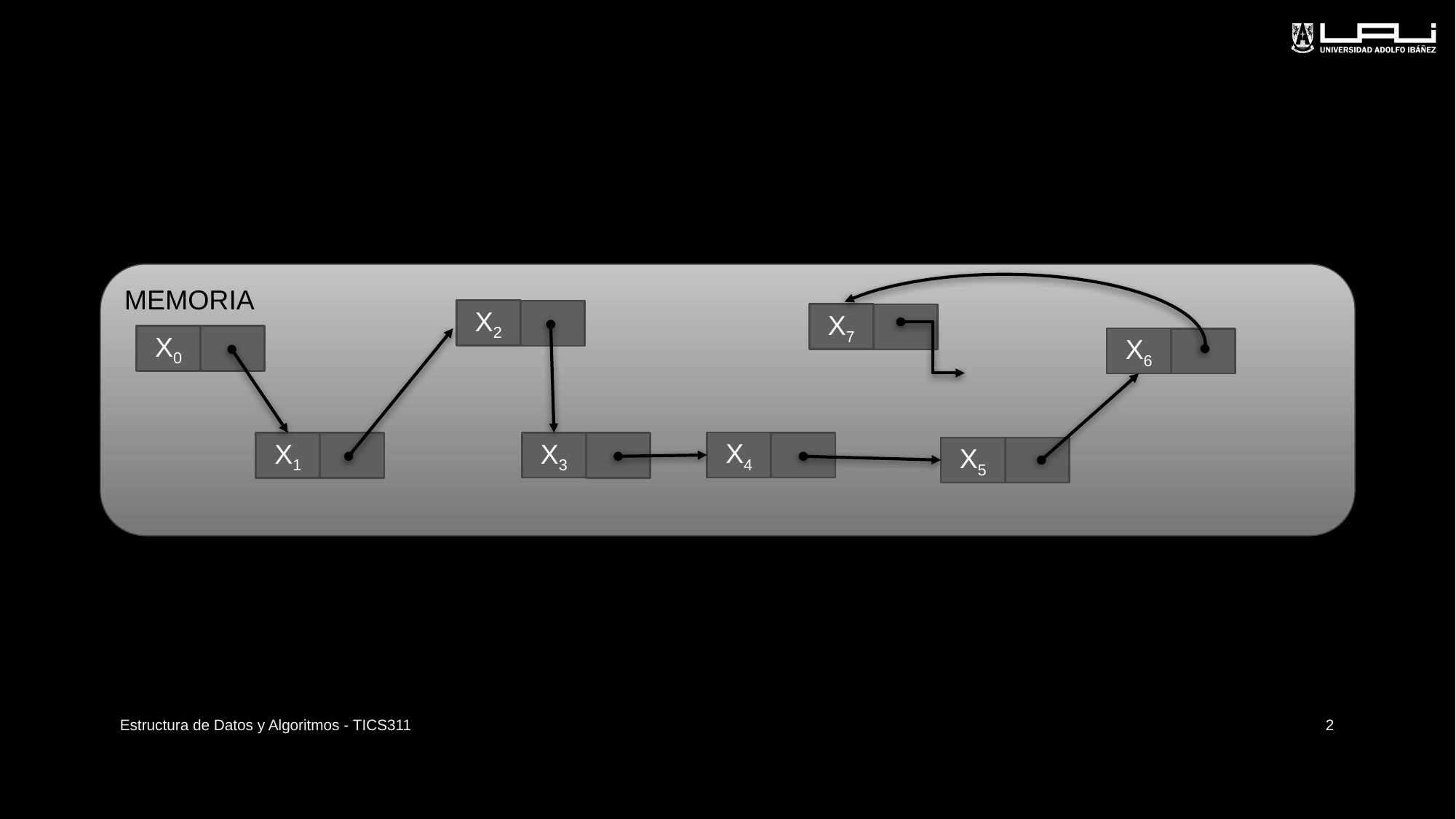

MEMORIA

X2

X7

X0

X6

X4
X3

X1

X5

Estructura de Datos y Algoritmos - TICS311
2